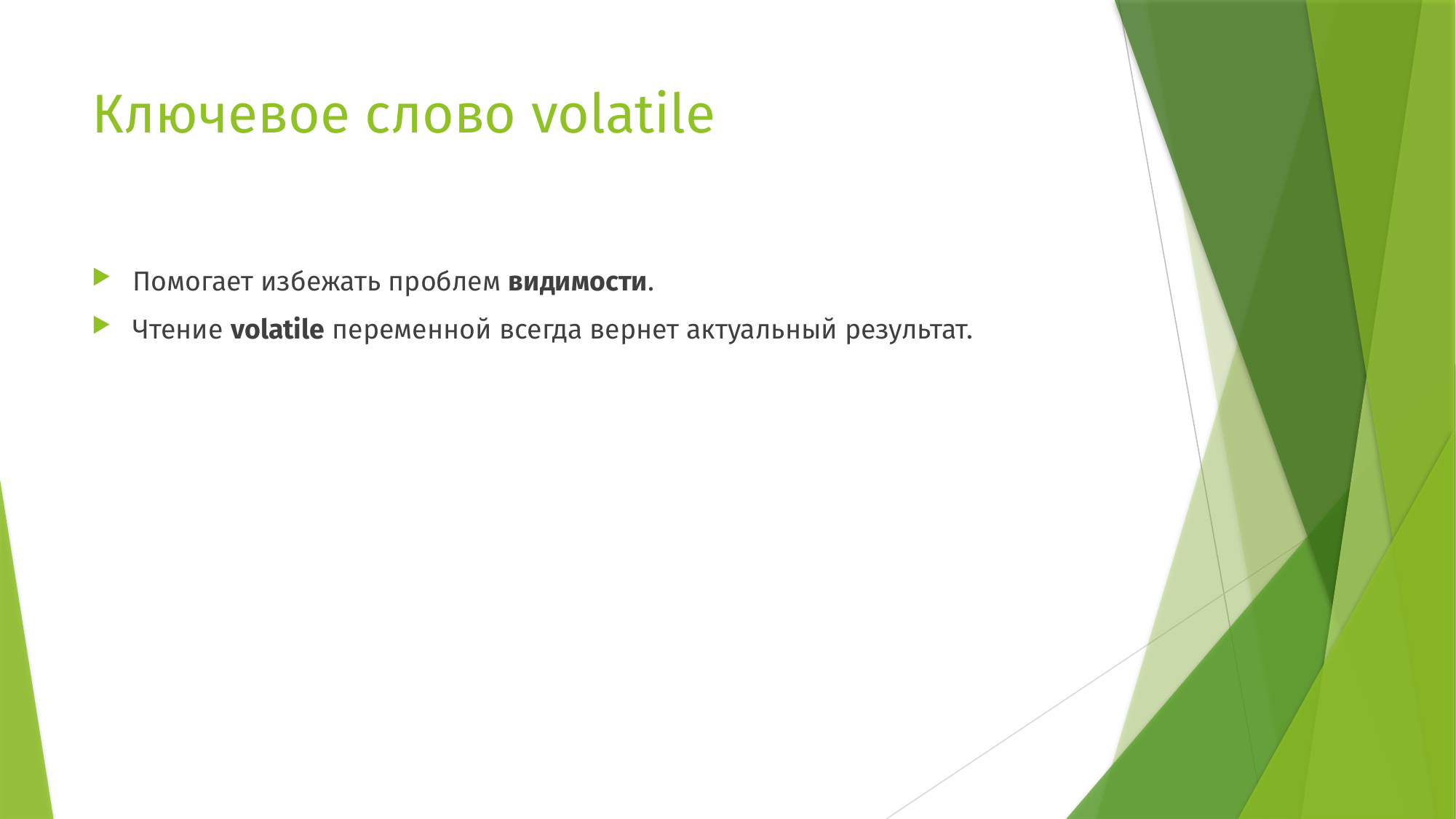

# Ключевое слово volatile
Помогает избежать проблем видимости.
Чтение volatile переменной всегда вернет актуальный результат.